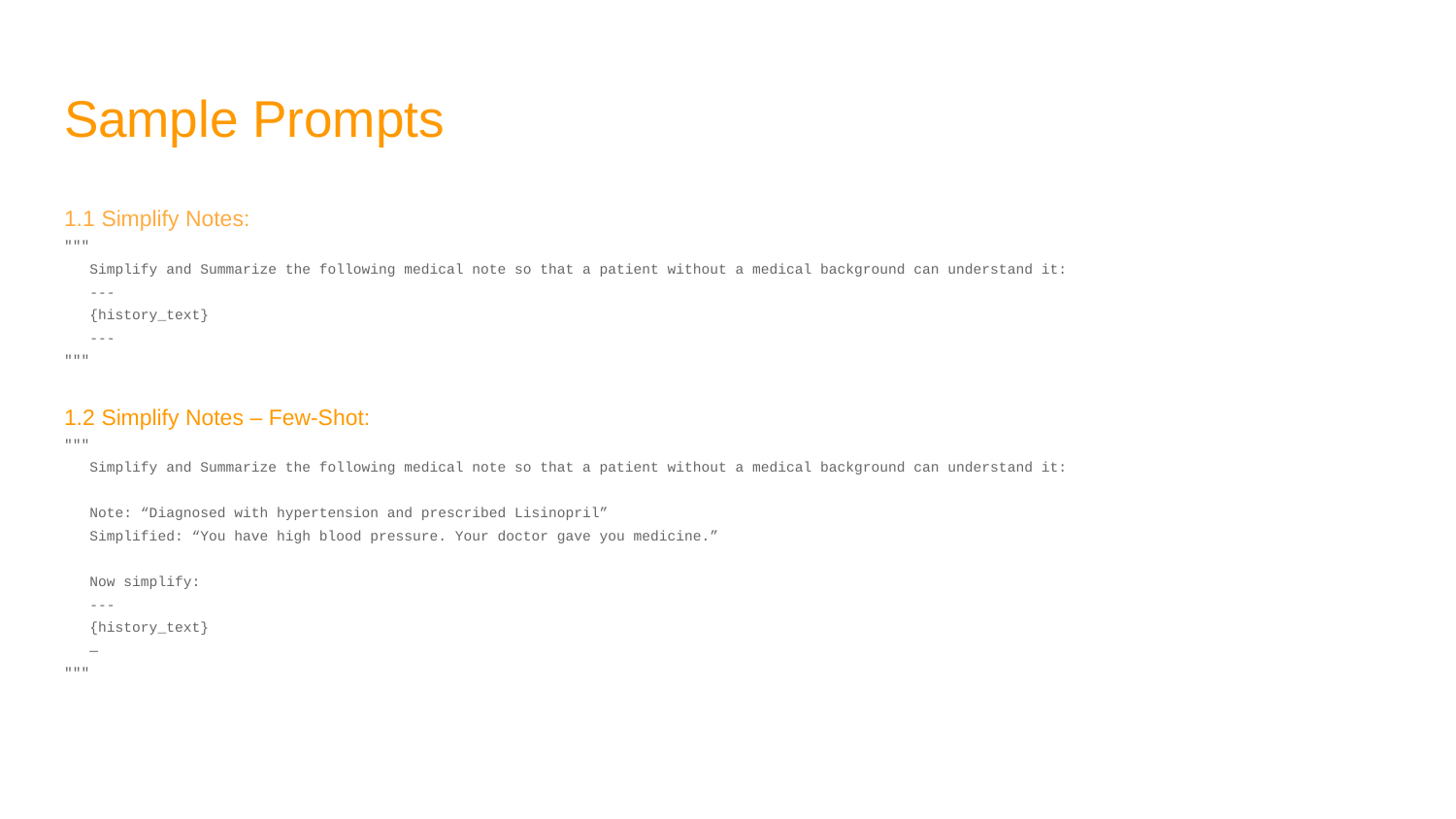

# Sample Prompts
1.1 Simplify Notes:
"""
   Simplify and Summarize the following medical note so that a patient without a medical background can understand it:
   ---
   {history_text}
   ---
"""

1.2 Simplify Notes – Few-Shot:
"""
   Simplify and Summarize the following medical note so that a patient without a medical background can understand it:

   Note: “Diagnosed with hypertension and prescribed Lisinopril”
   Simplified: “You have high blood pressure. Your doctor gave you medicine.”

   Now simplify:
   ---
   {history_text}
   —
"""